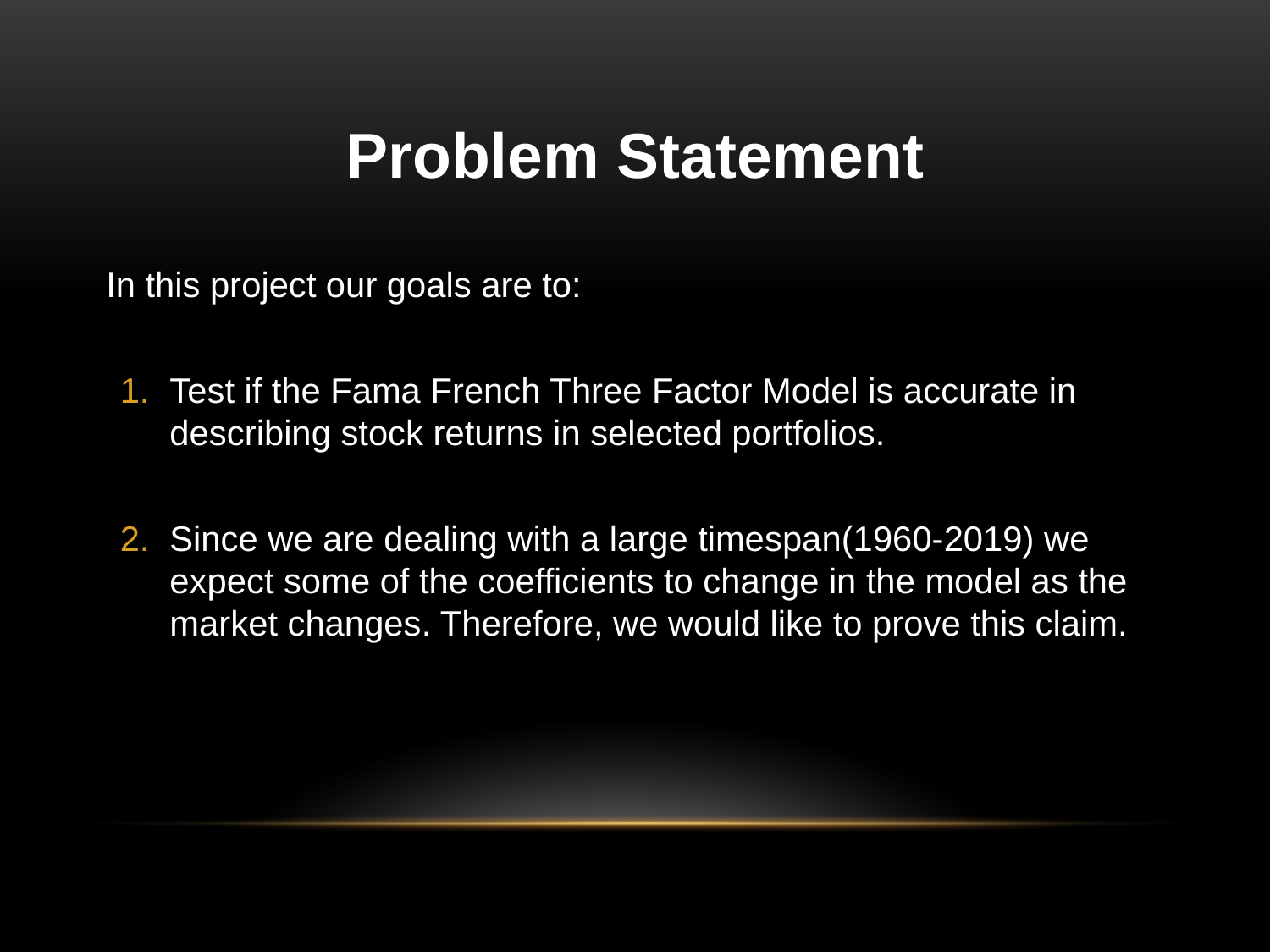

# Problem Statement

In this project our goals are to:

Test if the Fama French Three Factor Model is accurate in describing stock returns in selected portfolios.

Since we are dealing with a large timespan(1960-2019) we expect some of the coefficients to change in the model as the market changes. Therefore, we would like to prove this claim.